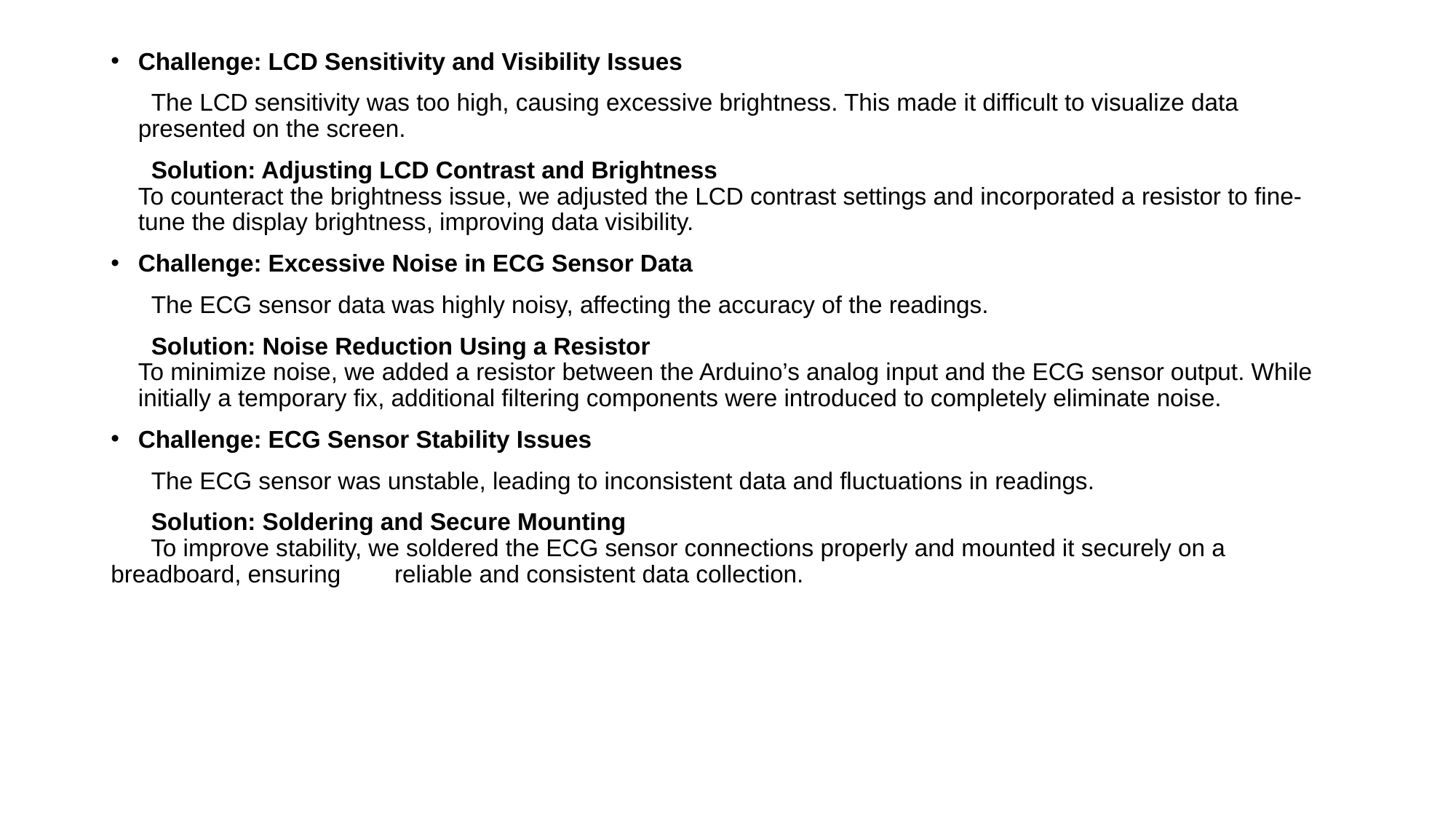

Challenge: LCD Sensitivity and Visibility Issues
      The LCD sensitivity was too high, causing excessive brightness. This made it difficult to visualize data presented on the screen.
      Solution: Adjusting LCD Contrast and Brightness
To counteract the brightness issue, we adjusted the LCD contrast settings and incorporated a resistor to fine-tune the display brightness, improving data visibility.
Challenge: Excessive Noise in ECG Sensor Data
      The ECG sensor data was highly noisy, affecting the accuracy of the readings.
      Solution: Noise Reduction Using a Resistor
To minimize noise, we added a resistor between the Arduino’s analog input and the ECG sensor output. While initially a temporary fix, additional filtering components were introduced to completely eliminate noise.
Challenge: ECG Sensor Stability Issues
      The ECG sensor was unstable, leading to inconsistent data and fluctuations in readings.
      Solution: Soldering and Secure Mounting
      To improve stability, we soldered the ECG sensor connections properly and mounted it securely on a breadboard, ensuring        reliable and consistent data collection.